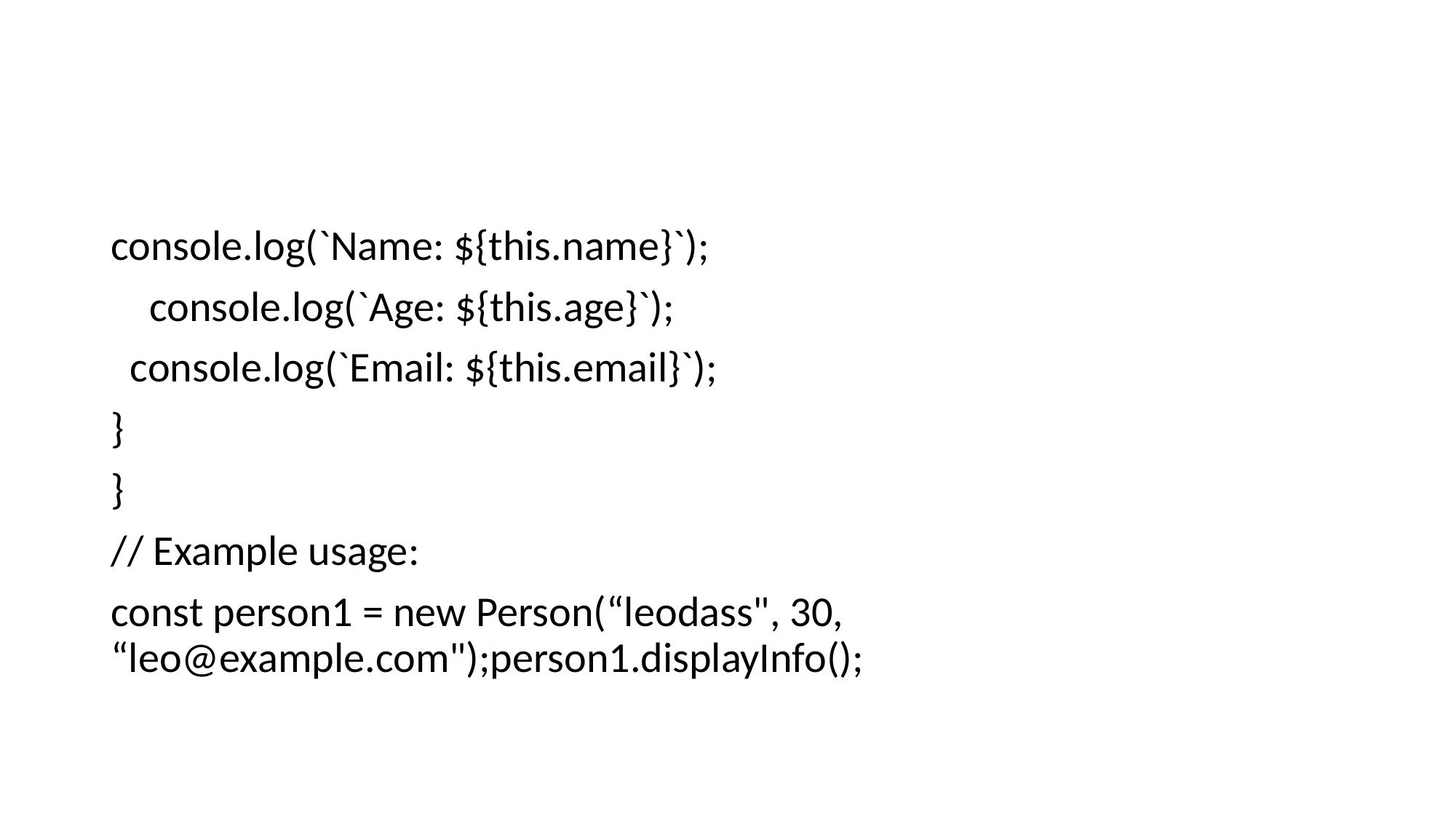

#
console.log(`Name: ${this.name}`);
    console.log(`Age: ${this.age}`);
  console.log(`Email: ${this.email}`);
}
}
// Example usage:
const person1 = new Person(“leodass", 30, “leo@example.com");person1.displayInfo();